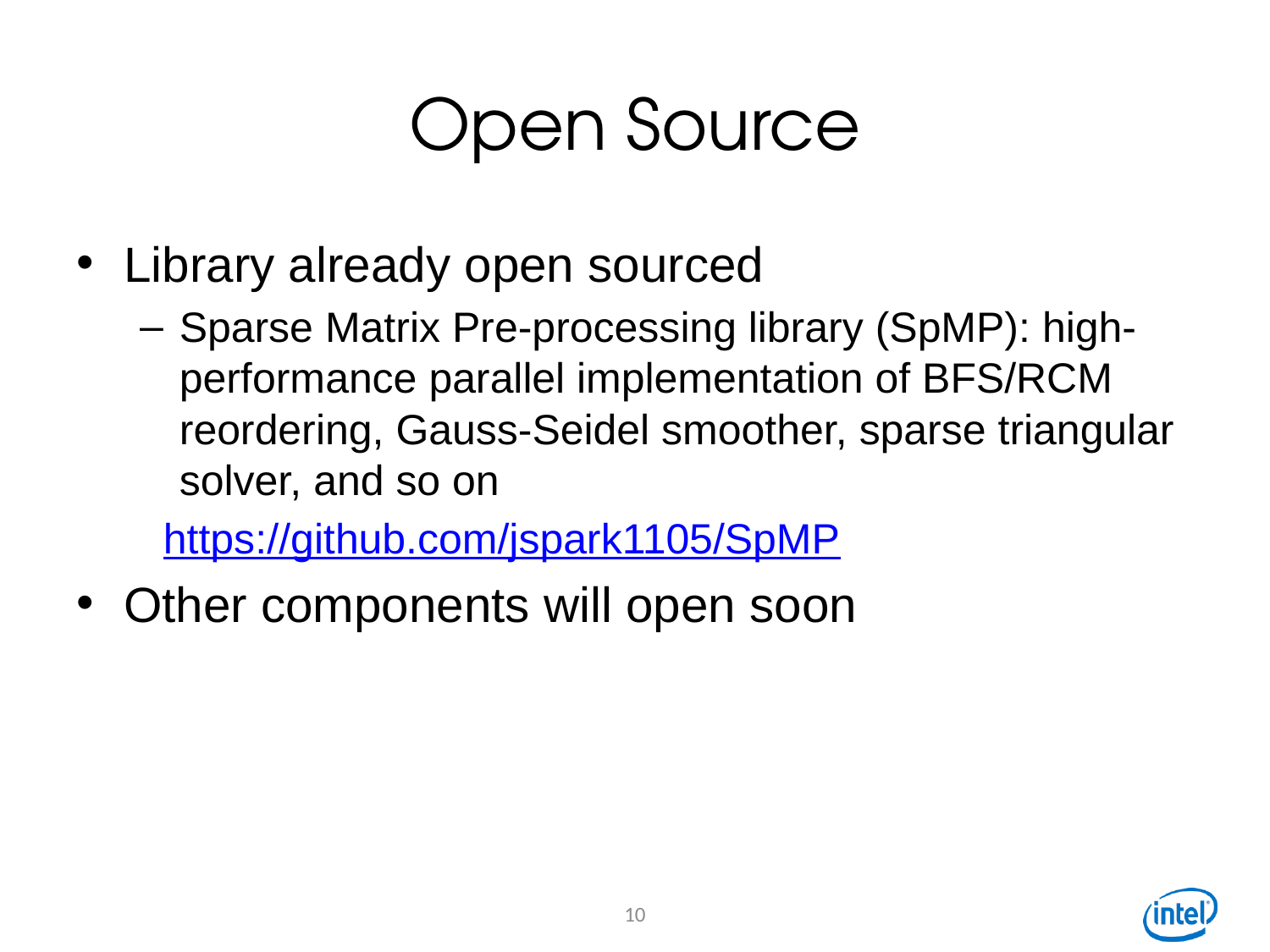

# Open Source
Library already open sourced
Sparse Matrix Pre-processing library (SpMP): high-performance parallel implementation of BFS/RCM reordering, Gauss-Seidel smoother, sparse triangular solver, and so on
  https://github.com/jspark1105/SpMP
Other components will open soon

10